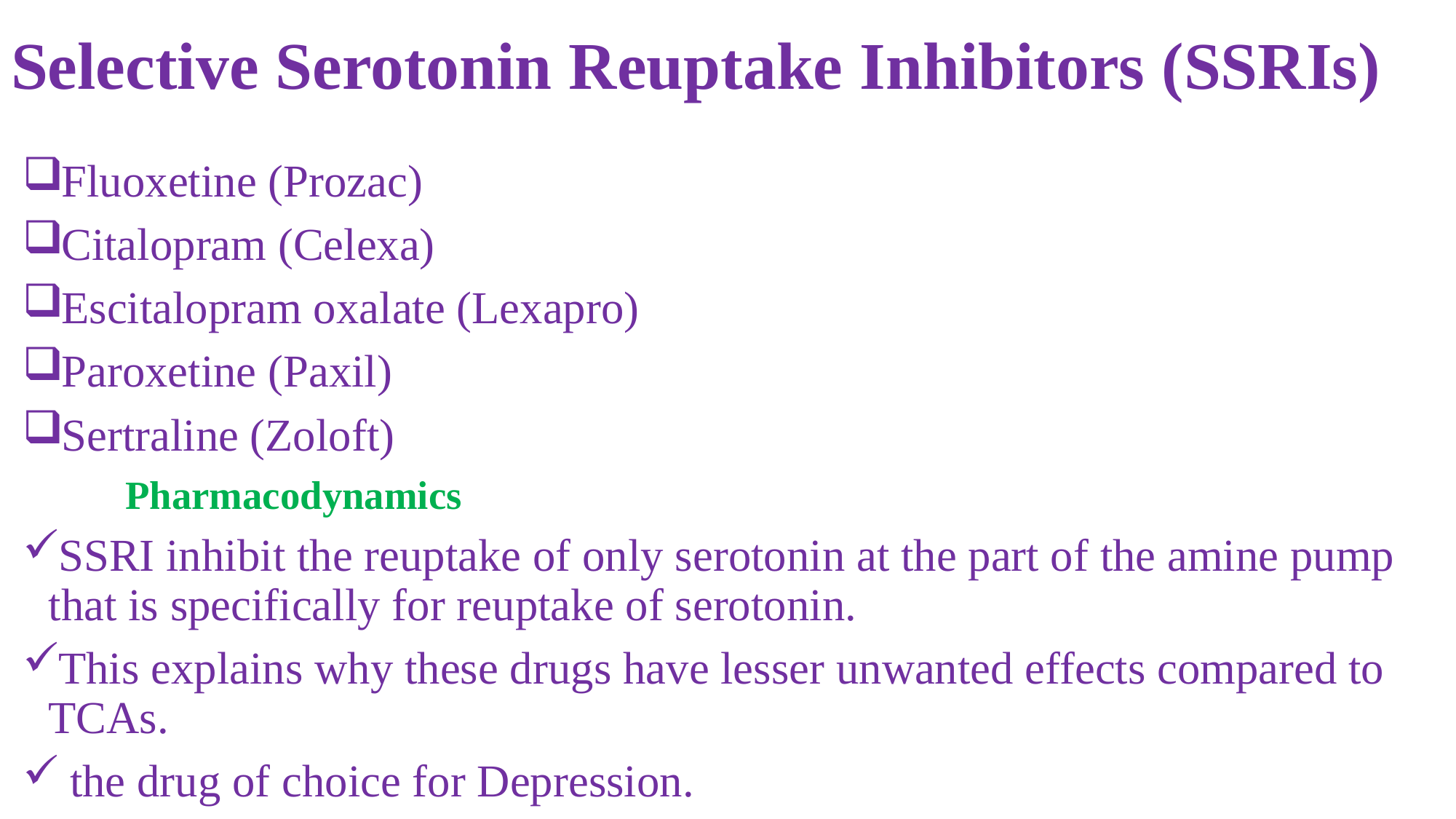

# Selective Serotonin Reuptake Inhibitors (SSRIs)
Fluoxetine (Prozac)
Citalopram (Celexa)
Escitalopram oxalate (Lexapro)
Paroxetine (Paxil)
Sertraline (Zoloft)
		Pharmacodynamics
SSRI inhibit the reuptake of only serotonin at the part of the amine pump that is specifically for reuptake of serotonin.
This explains why these drugs have lesser unwanted effects compared to TCAs.
 the drug of choice for Depression.